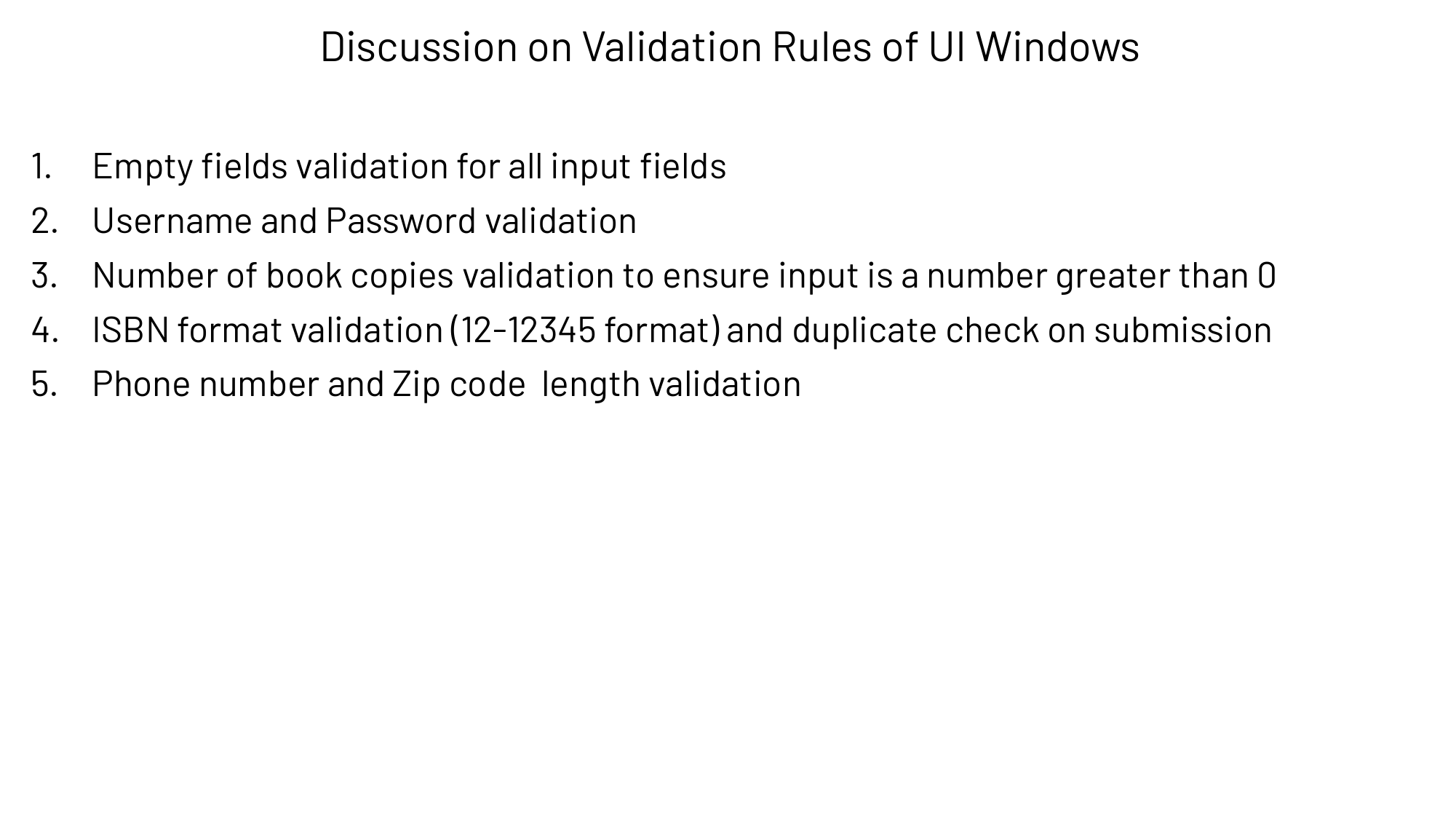

Discussion on Validation Rules of UI Windows

Empty fields validation for all input fields
Username and Password validation
Number of book copies validation to ensure input is a number greater than 0
ISBN format validation (12-12345 format) and duplicate check on submission
Phone number and Zip code  length validation